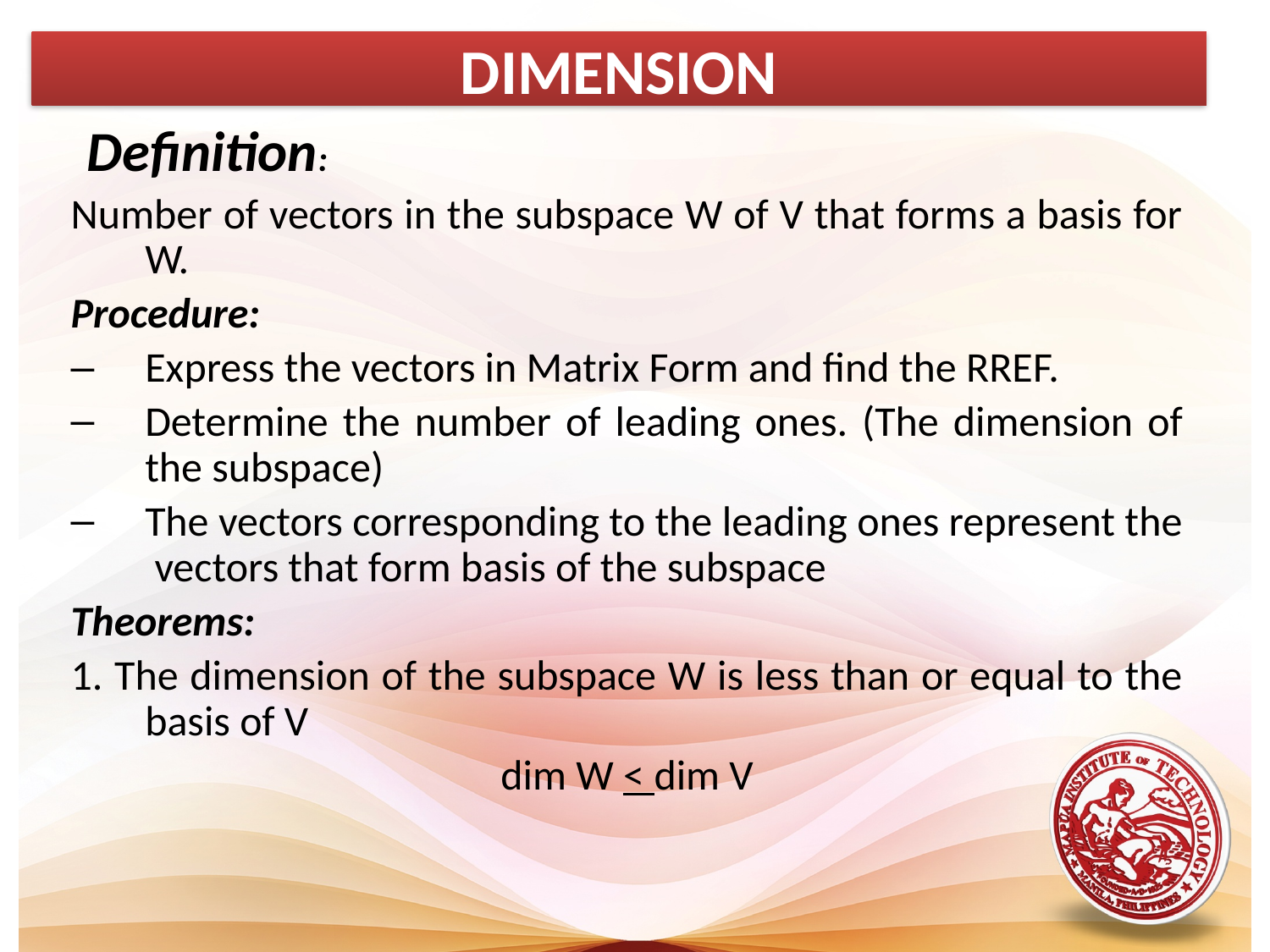

DIMENSION
Definition:
Number of vectors in the subspace W of V that forms a basis for W.
Procedure:
Express the vectors in Matrix Form and find the RREF.
Determine the number of leading ones. (The dimension of the subspace)
The vectors corresponding to the leading ones represent the  vectors that form basis of the subspace
Theorems:
1. The dimension of the subspace W is less than or equal to the basis of V
dim W < dim V